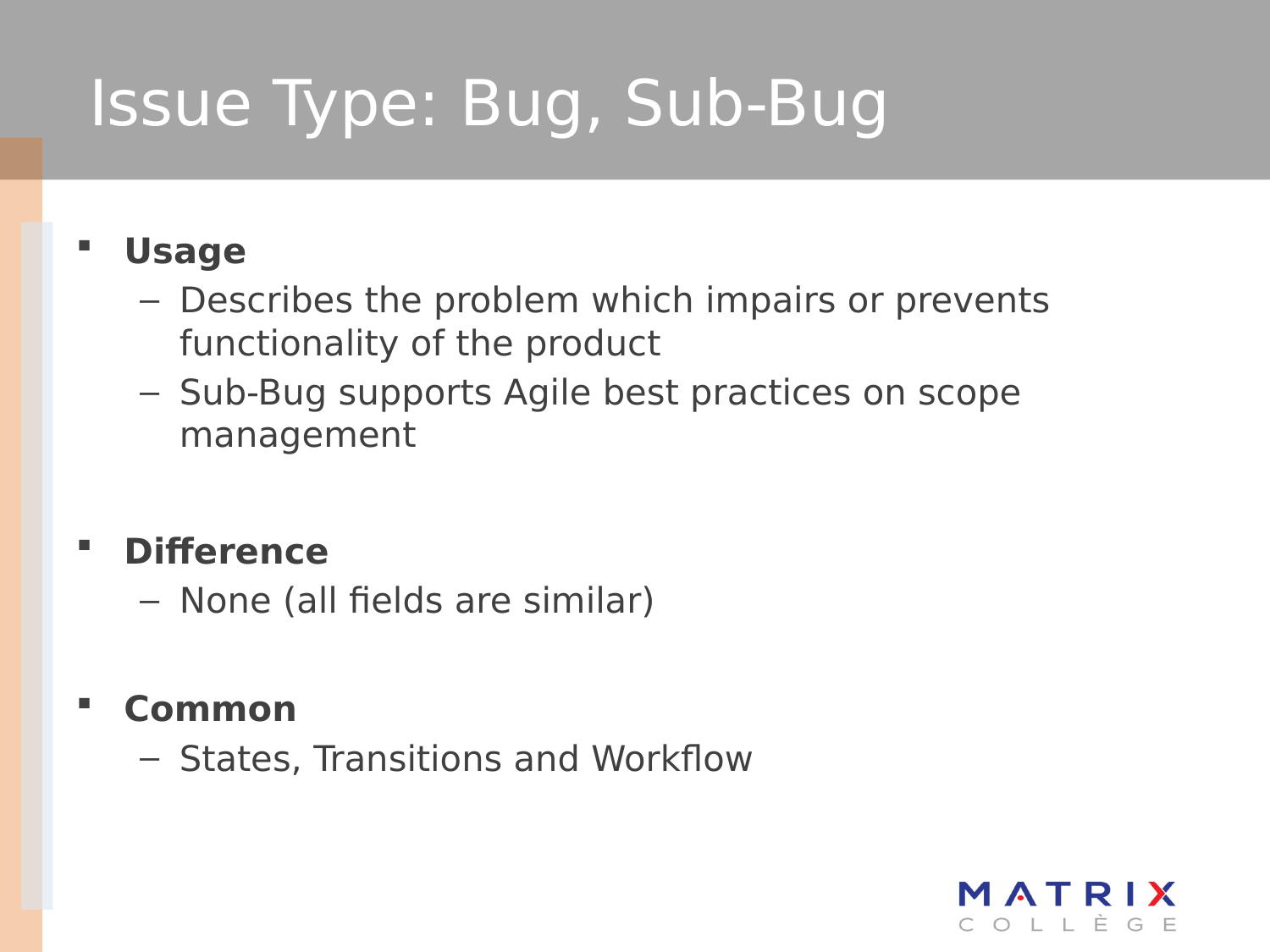

# Issue Type: Bug, Sub-Bug
Usage
Describes the problem which impairs or prevents functionality of the product
Sub-Bug supports Agile best practices on scope management

Difference
None (all fields are similar)

Common
States, Transitions and Workflow